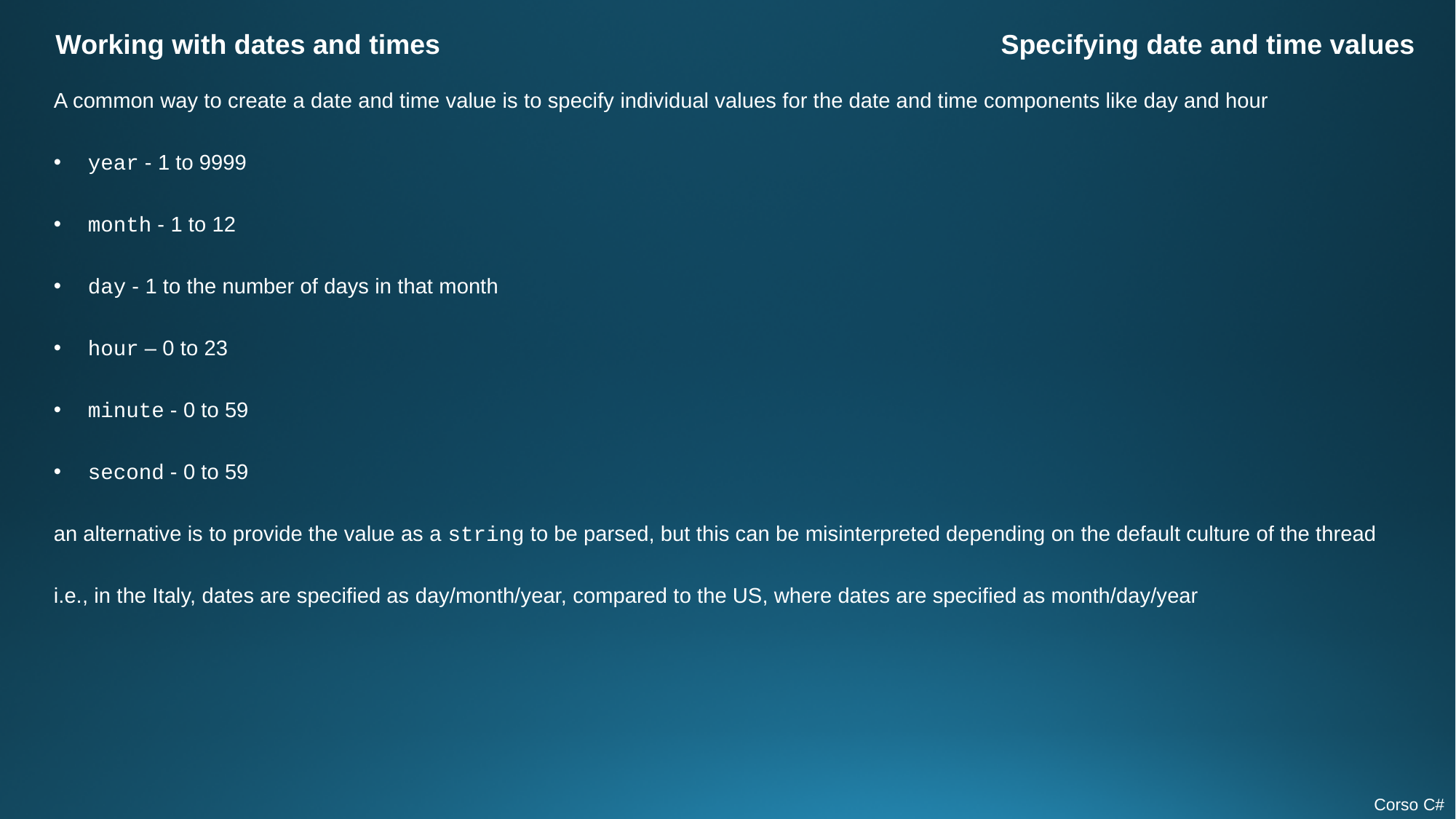

Working with dates and times
Specifying date and time values
A common way to create a date and time value is to specify individual values for the date and time components like day and hour
year - 1 to 9999
month - 1 to 12
day - 1 to the number of days in that month
hour – 0 to 23
minute - 0 to 59
second - 0 to 59
an alternative is to provide the value as a string to be parsed, but this can be misinterpreted depending on the default culture of the thread
i.e., in the Italy, dates are specified as day/month/year, compared to the US, where dates are specified as month/day/year

Corso C#